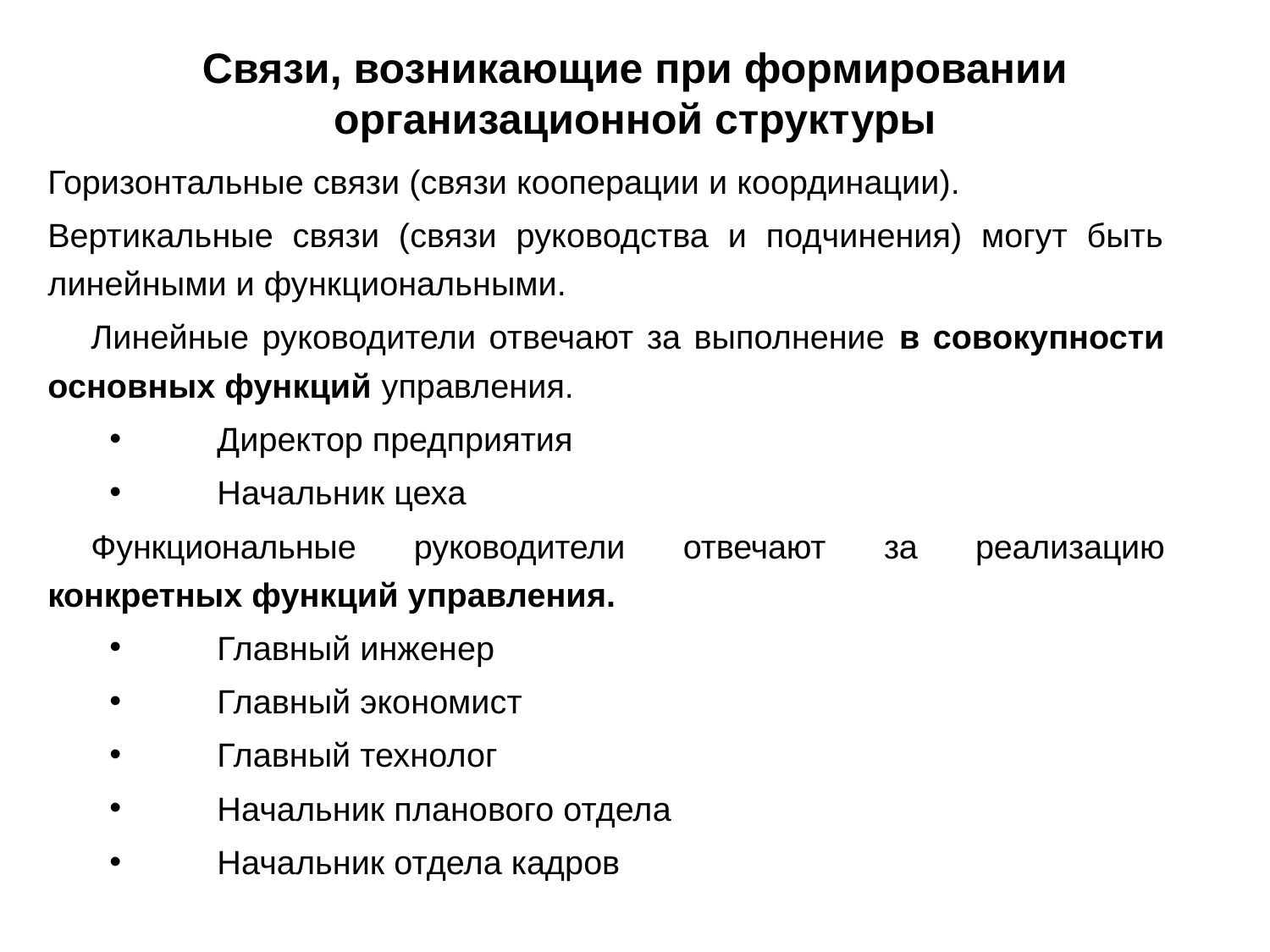

# Связи, возникающие при формировании организационной структуры
Горизонтальные связи (связи кооперации и координации).
Вертикальные связи (связи руководства и подчинения) могут быть линейными и функциональными.
Линейные руководители отвечают за выполнение в совокупности основных функций управления.
Директор предприятия
Начальник цеха
Функциональные руководители отвечают за реализацию конкретных функций управления.
Главный инженер
Главный экономист
Главный технолог
Начальник планового отдела
Начальник отдела кадров